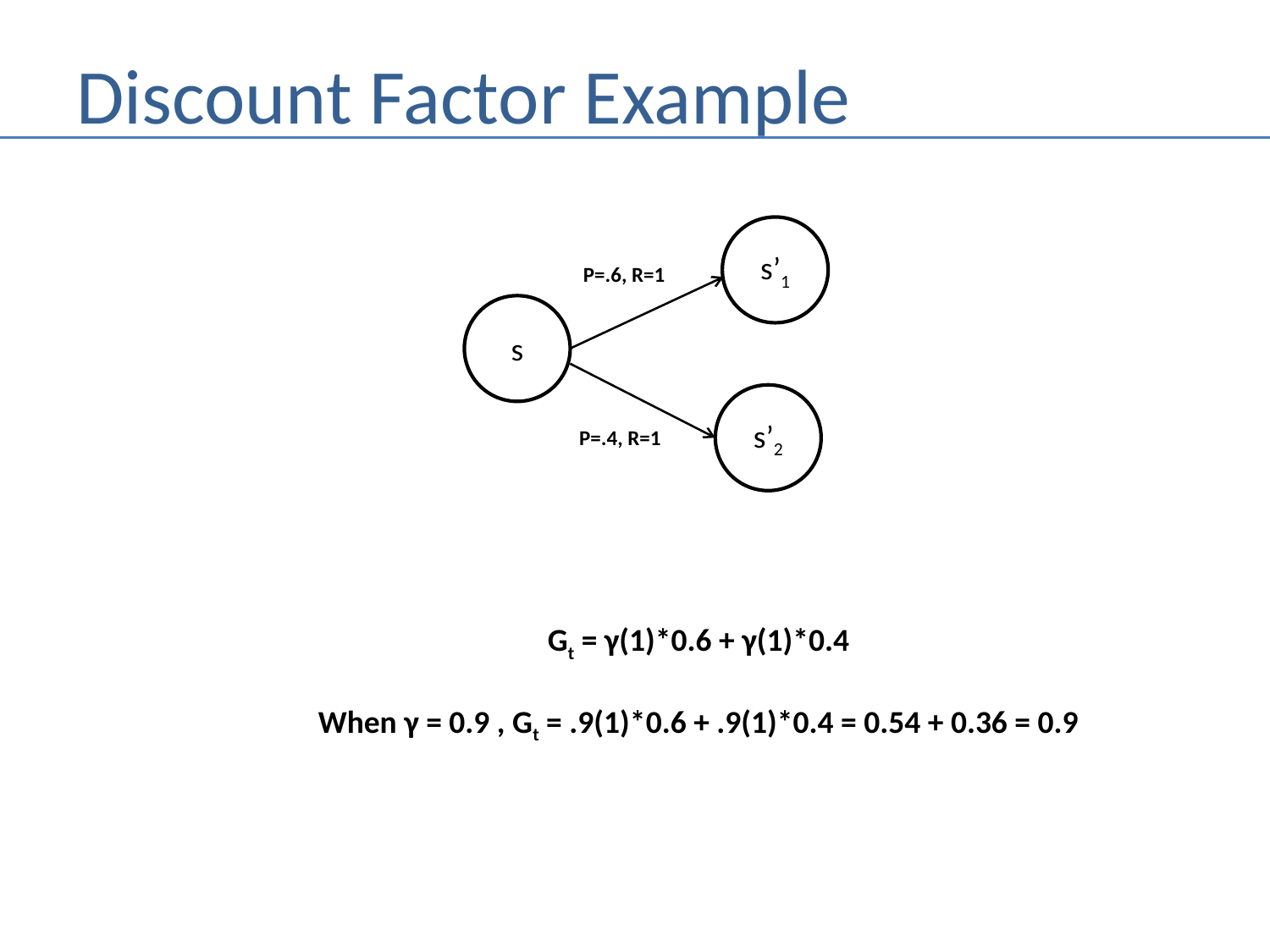

# Discount Factor Example
s’1
P=.6, R=1
s
s’2
P=.4, R=1
Gt = γ(1)*0.6 + γ(1)*0.4

When γ = 0.9 , Gt = .9(1)*0.6 + .9(1)*0.4 = 0.54 + 0.36 = 0.9